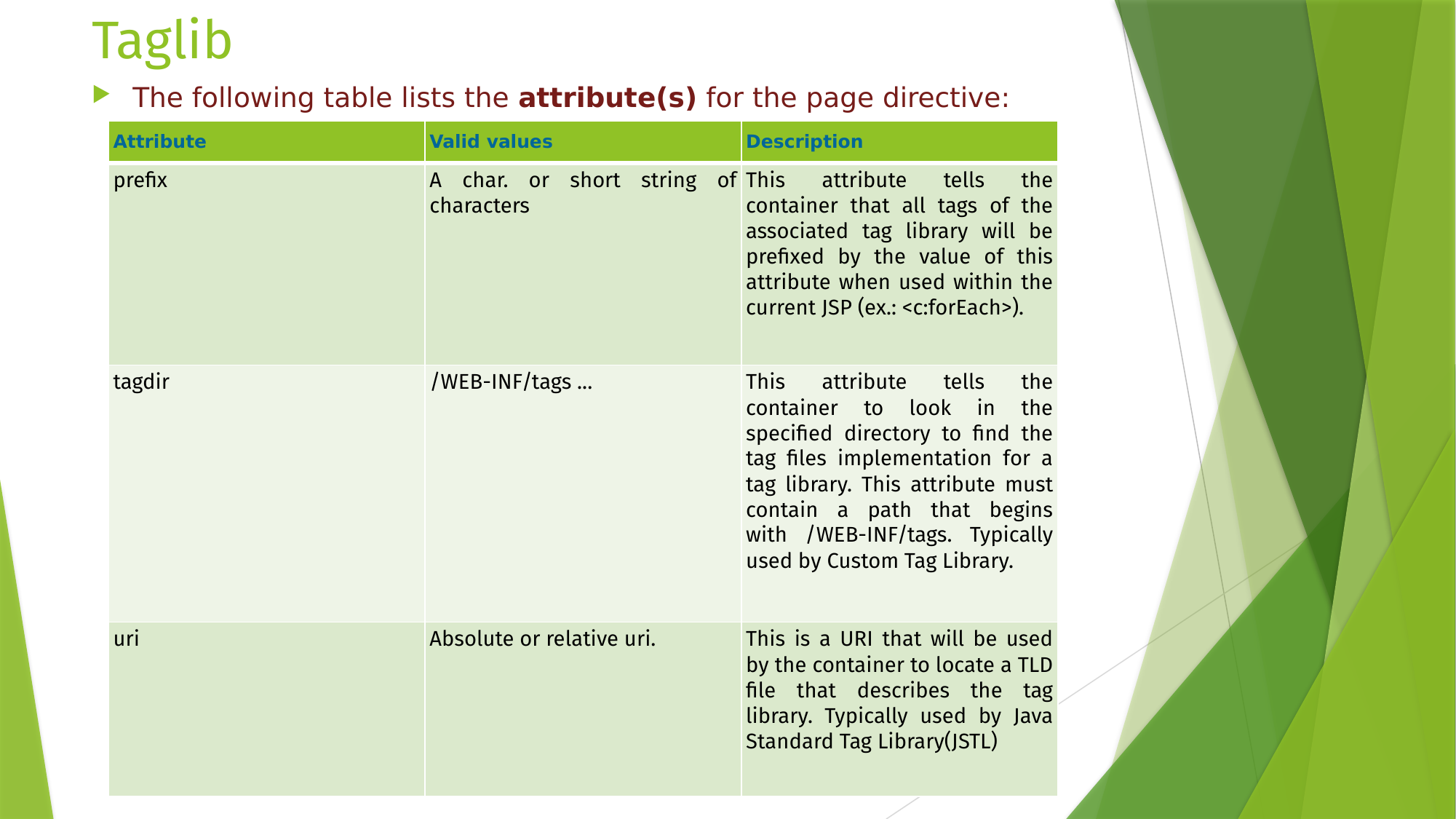

# Taglib
The following table lists the attribute(s) for the page directive:

| Attribute | Valid values | Description |
| --- | --- | --- |
| prefix | A char. or short string of characters | This attribute tells the container that all tags of the associated tag library will be prefixed by the value of this attribute when used within the current JSP (ex.: <c:forEach>). |
| tagdir | /WEB-INF/tags ... | This attribute tells the container to look in the specified directory to find the tag files implementation for a tag library. This attribute must contain a path that begins with /WEB-INF/tags. Typically used by Custom Tag Library. |
| uri | Absolute or relative uri. | This is a URI that will be used by the container to locate a TLD file that describes the tag library. Typically used by Java Standard Tag Library(JSTL) |